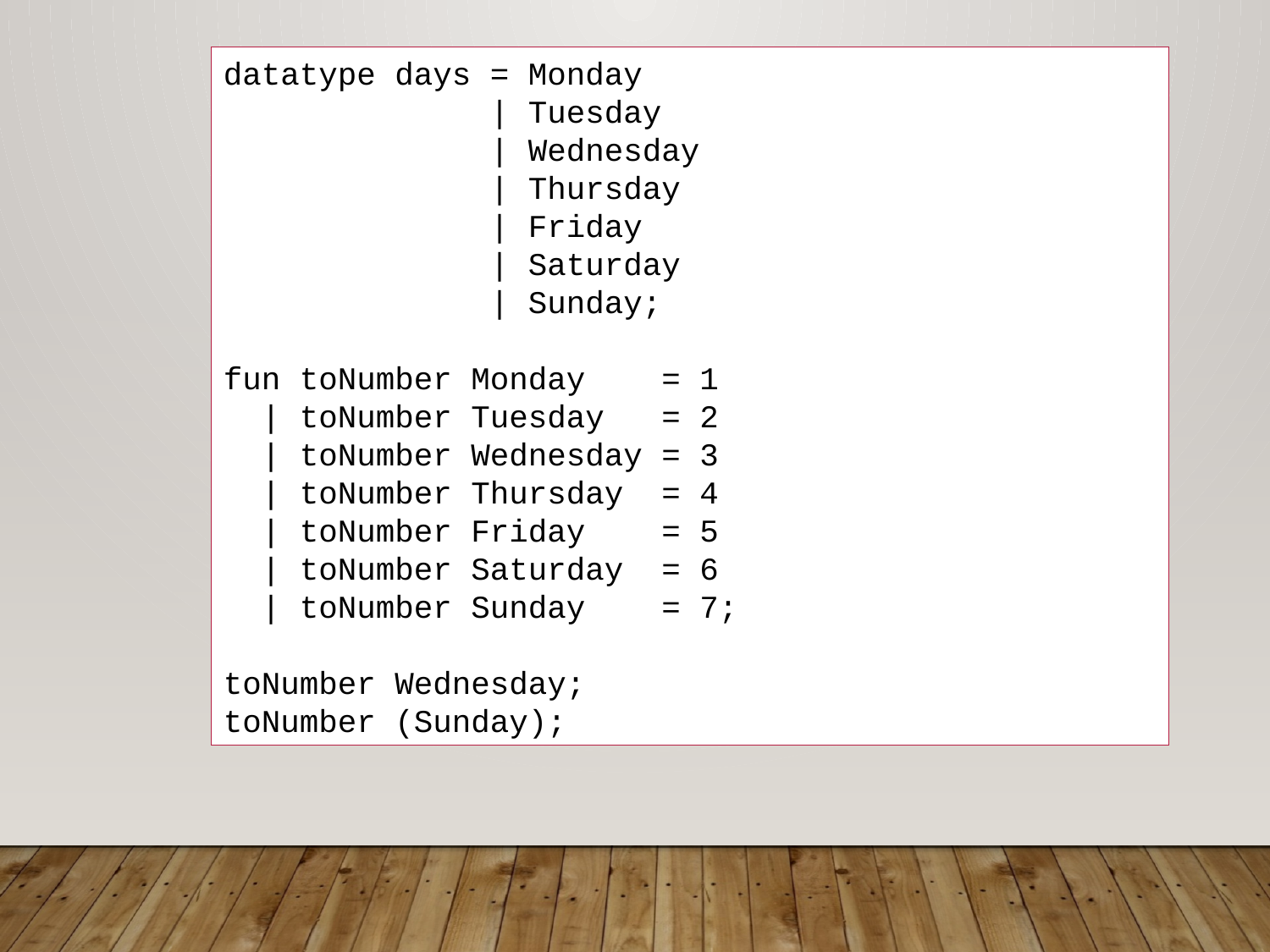

datatype days = Monday
              | Tuesday
              | Wednesday
              | Thursday
              | Friday
              | Saturday
              | Sunday;

fun toNumber Monday    = 1
  | toNumber Tuesday   = 2
  | toNumber Wednesday = 3
  | toNumber Thursday  = 4
  | toNumber Friday    = 5
  | toNumber Saturday  = 6
  | toNumber Sunday    = 7;

toNumber Wednesday;
toNumber (Sunday);